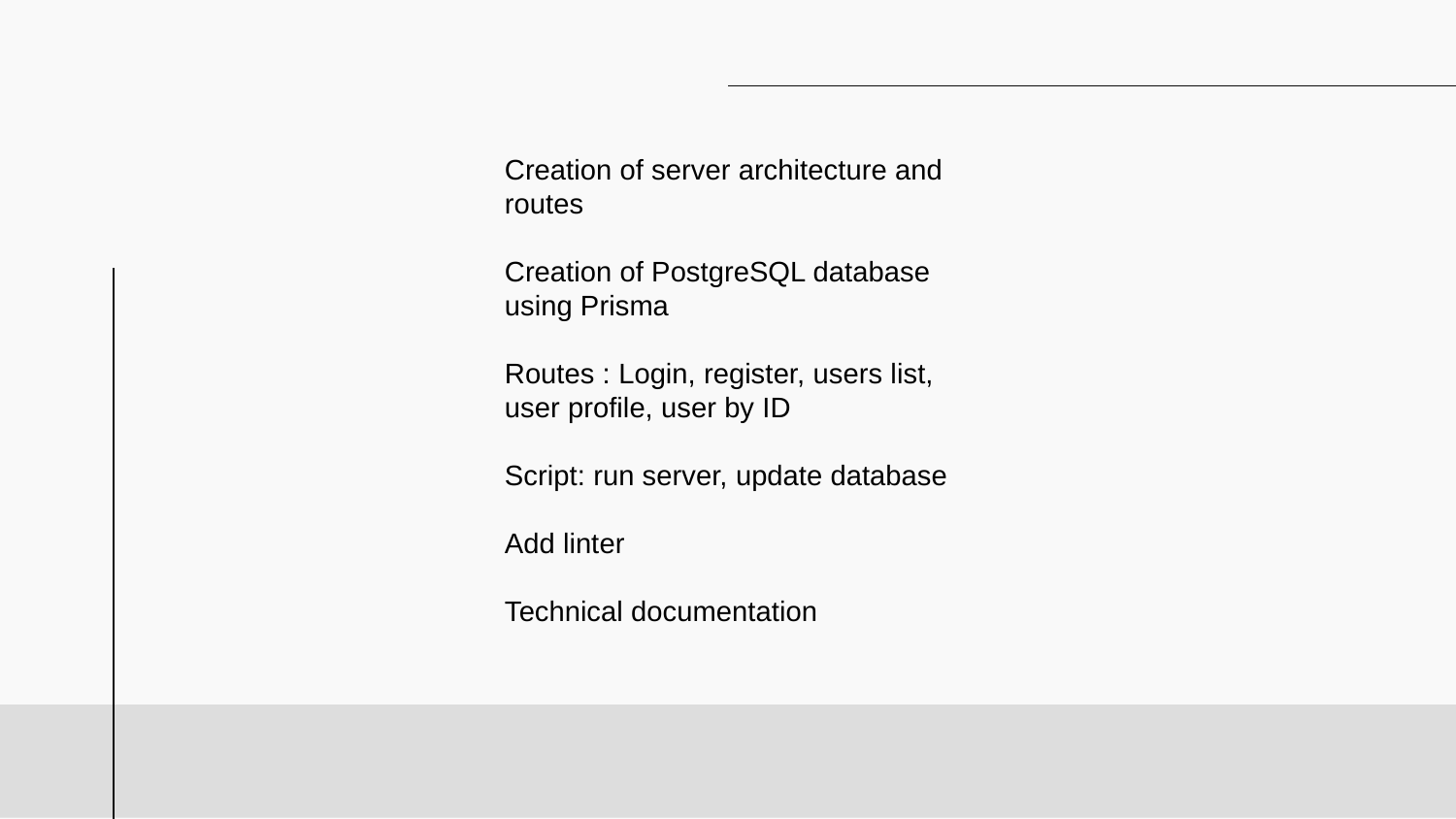

Creation of server architecture and routes

Creation of PostgreSQL database using Prisma

Routes : Login, register, users list, user profile, user by ID

Script: run server, update database

Add linter

Technical documentation